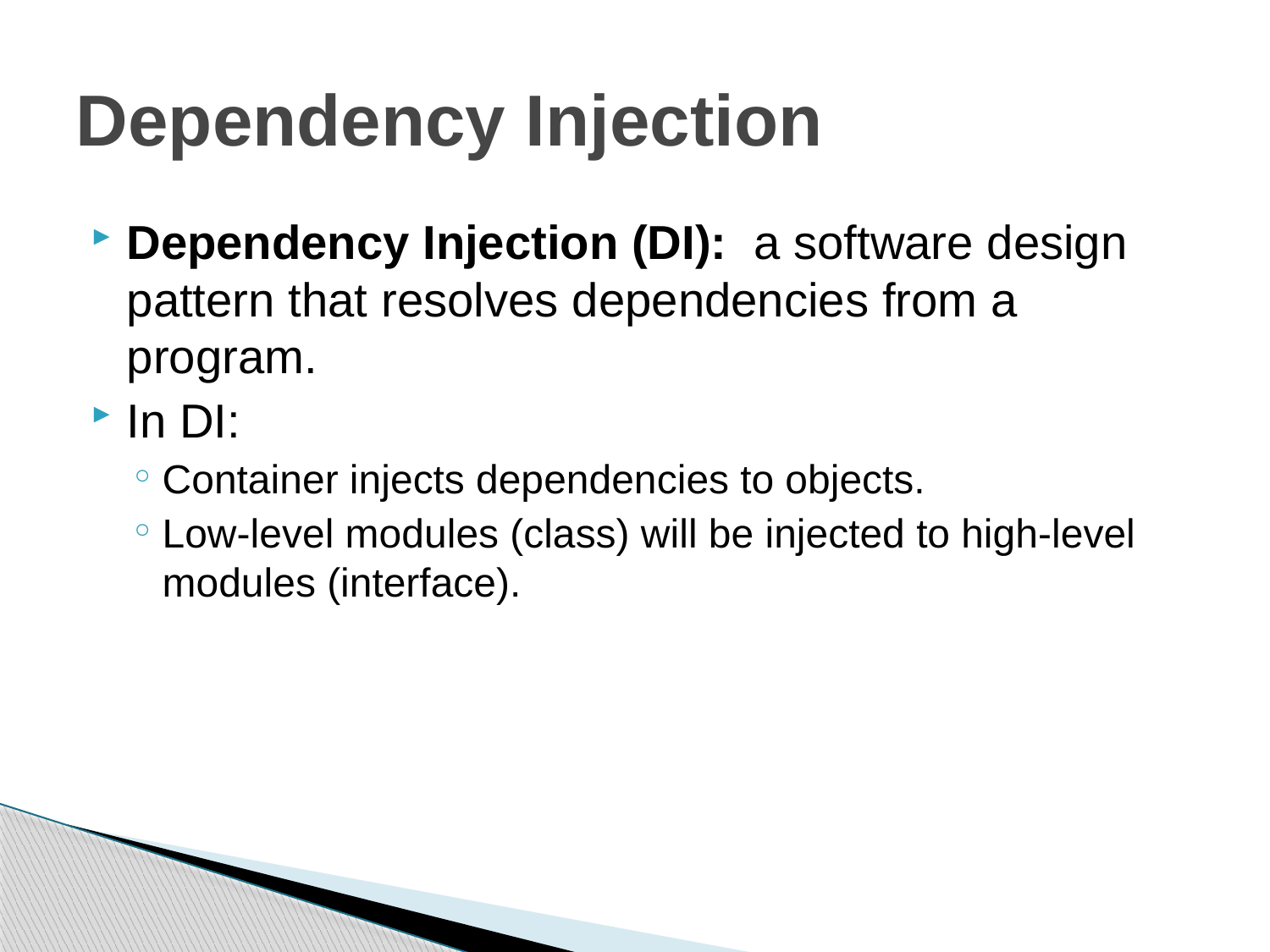

# Dependency Injection
Dependency Injection (DI):  a software design pattern that resolves dependencies from a program.
In DI:
Container injects dependencies to objects.
Low-level modules (class) will be injected to high-level modules (interface).